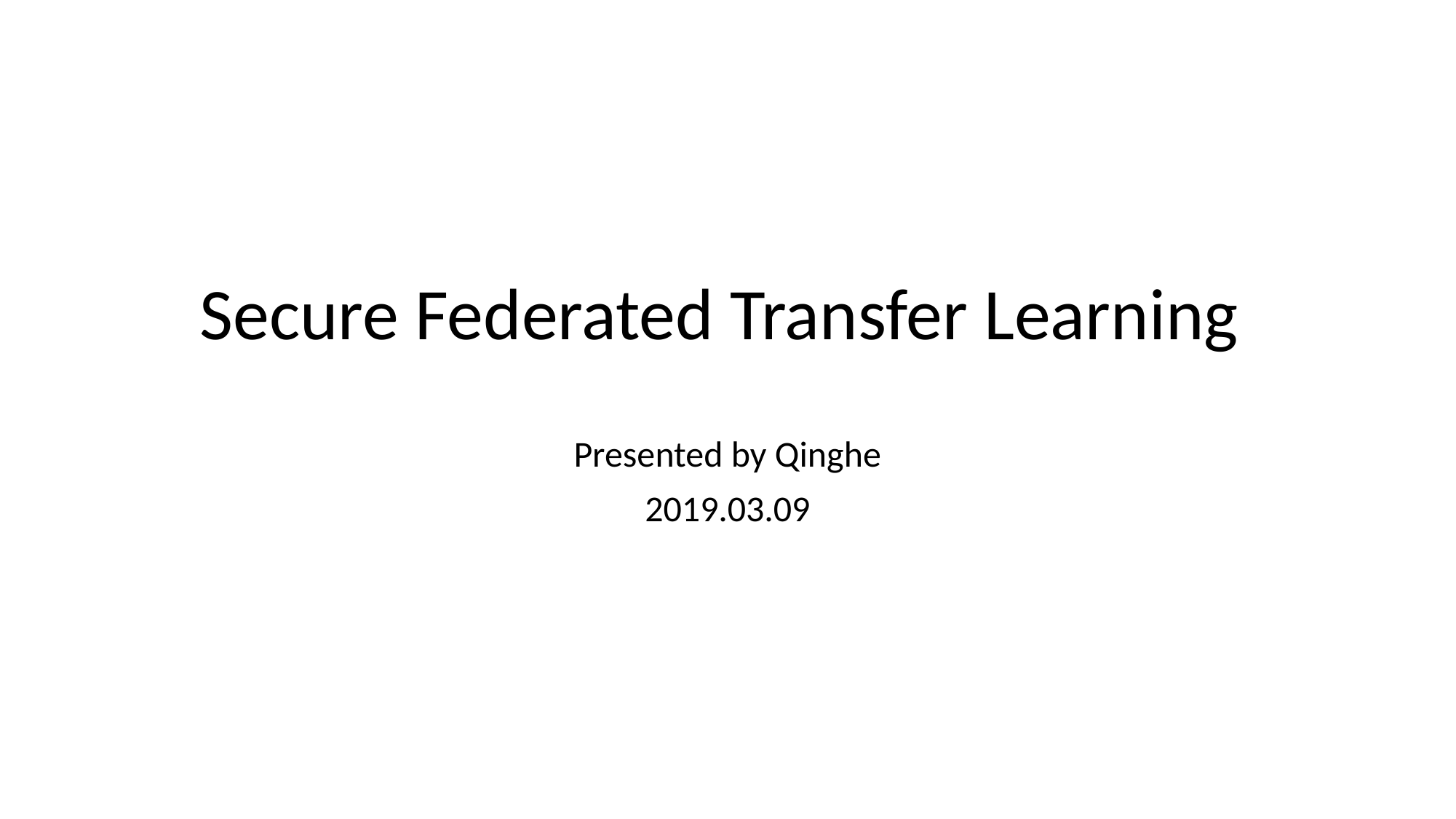

# Secure Federated Transfer Learning
Presented by Qinghe
2019.03.09